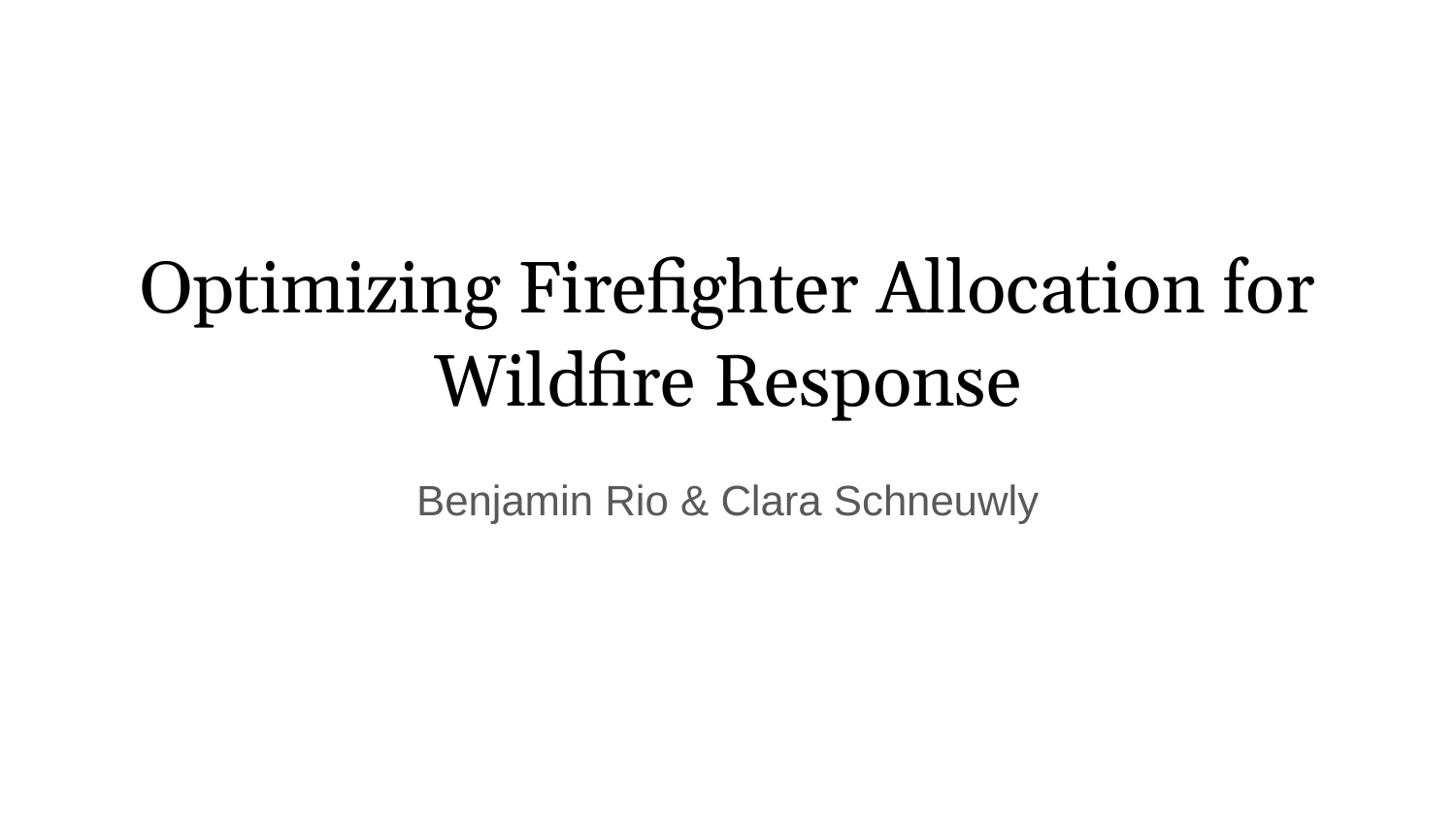

# Optimizing Firefighter Allocation for Wildfire Response
Benjamin Rio & Clara Schneuwly